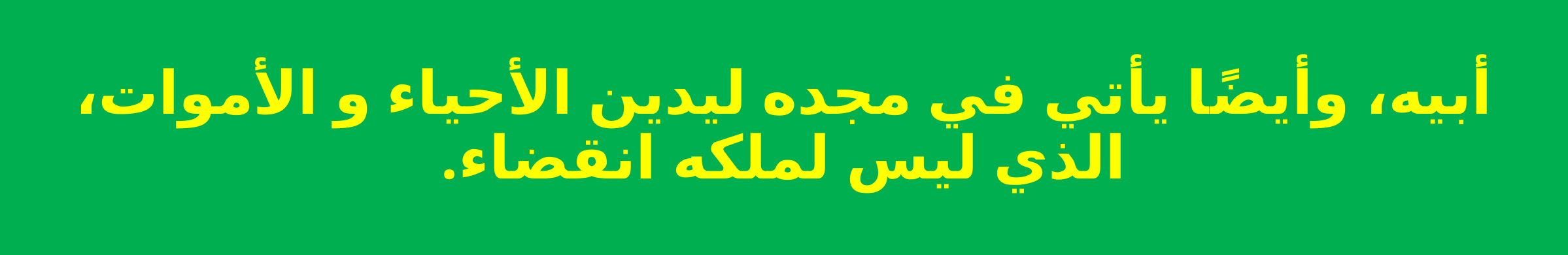

أبيه، وأيضًا يأتي في مجده ليدين الأحياء و الأموات، الذي ليس لملكه انقضاء.